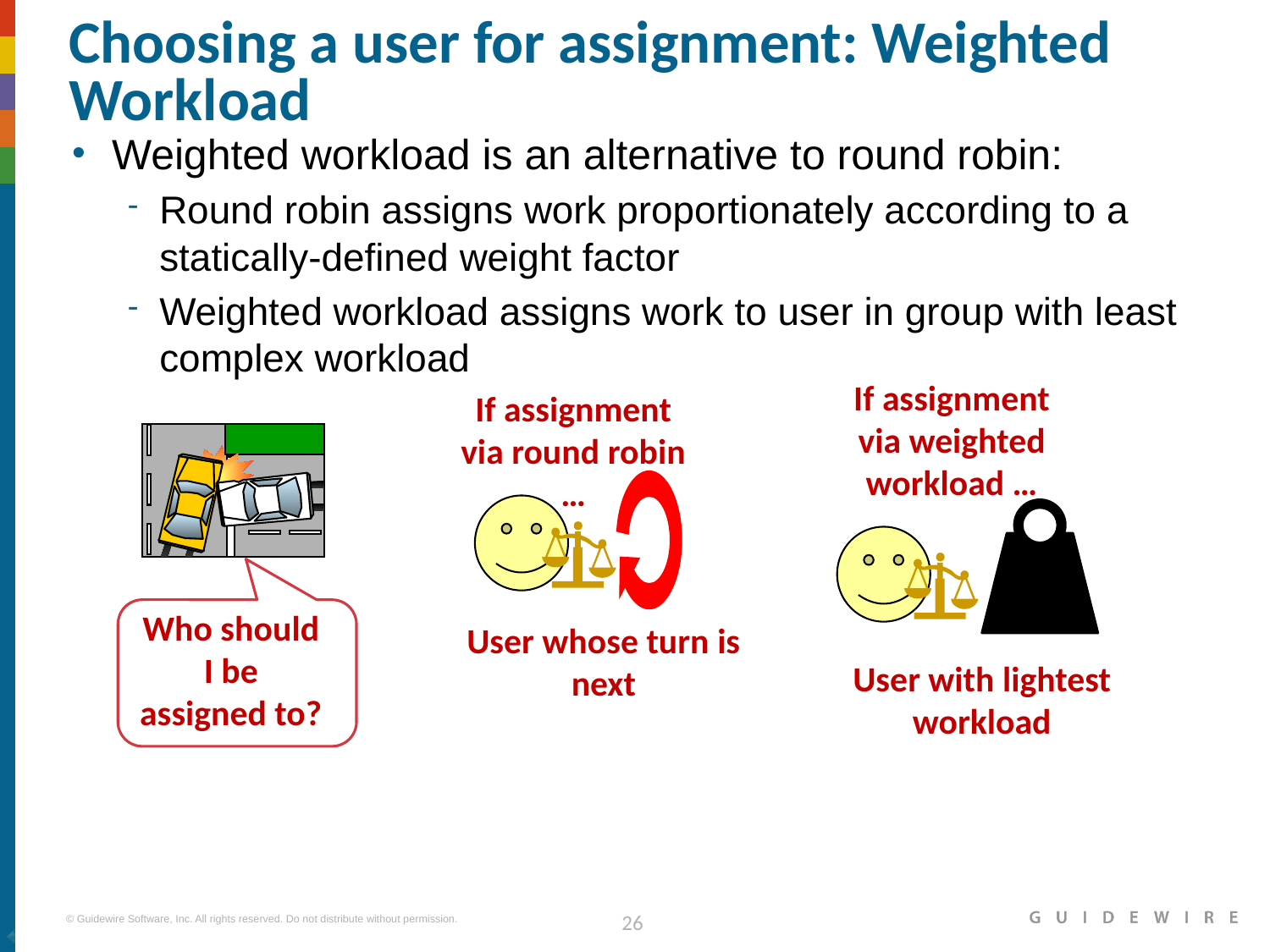

# Choosing a user for assignment: Weighted Workload
Weighted workload is an alternative to round robin:
Round robin assigns work proportionately according to a statically-defined weight factor
Weighted workload assigns work to user in group with least complex workload

If assignment via weighted workload …
If assignment via round robin …

User whose turn is next

User with lightest workload

Who should I be assigned to?